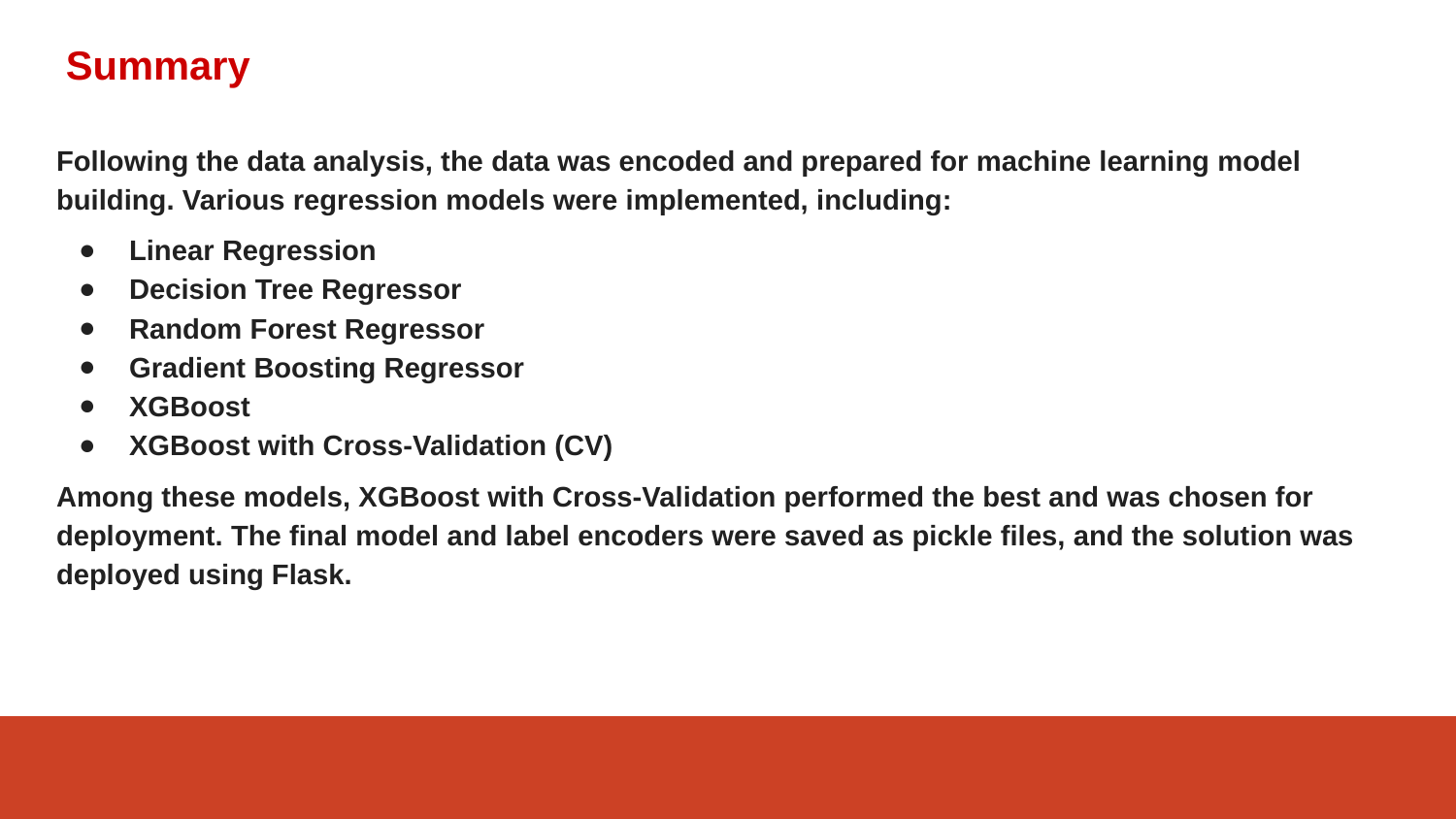

Summary
Following the data analysis, the data was encoded and prepared for machine learning model building. Various regression models were implemented, including:
Linear Regression
Decision Tree Regressor
Random Forest Regressor
Gradient Boosting Regressor
XGBoost
XGBoost with Cross-Validation (CV)
Among these models, XGBoost with Cross-Validation performed the best and was chosen for deployment. The final model and label encoders were saved as pickle files, and the solution was deployed using Flask.